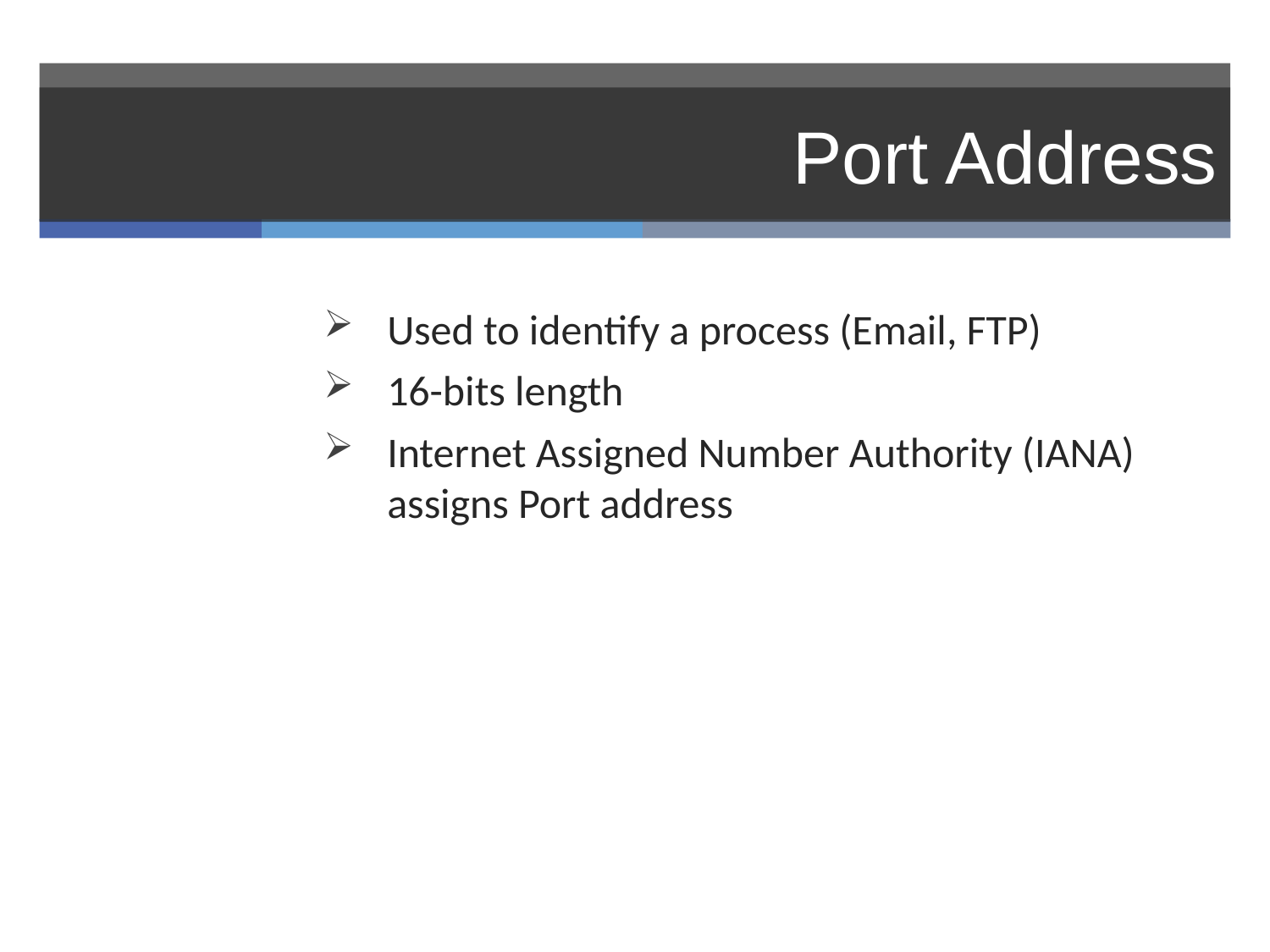

# Port Address
Used to identify a process (Email, FTP)
16-bits length
Internet Assigned Number Authority (IANA) assigns Port address